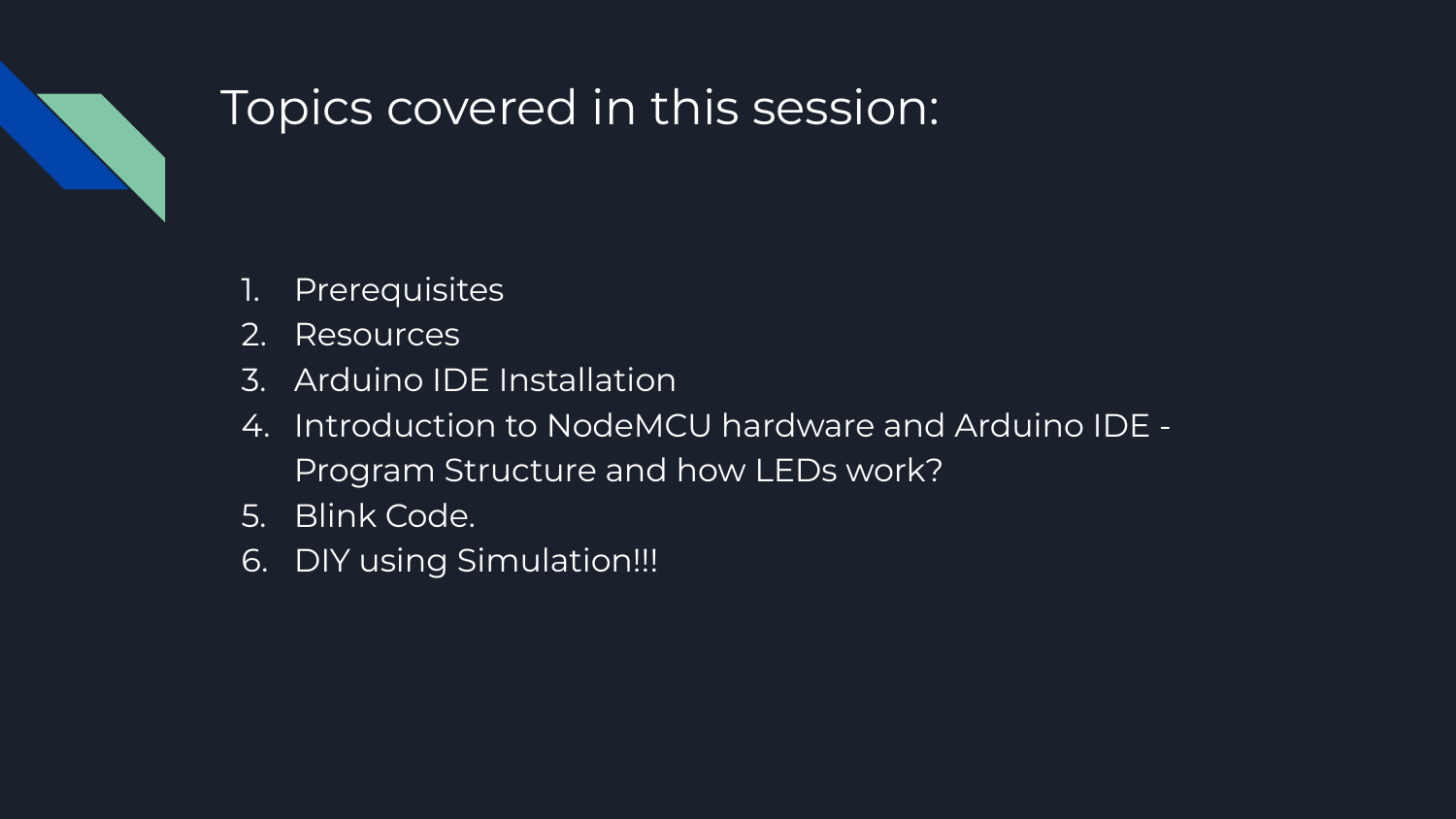

# Topics covered in this session:
Prerequisites
Resources
Arduino IDE Installation
Introduction to NodeMCU hardware and Arduino IDE - Program Structure and how LEDs work?
Blink Code.
DIY using Simulation!!!